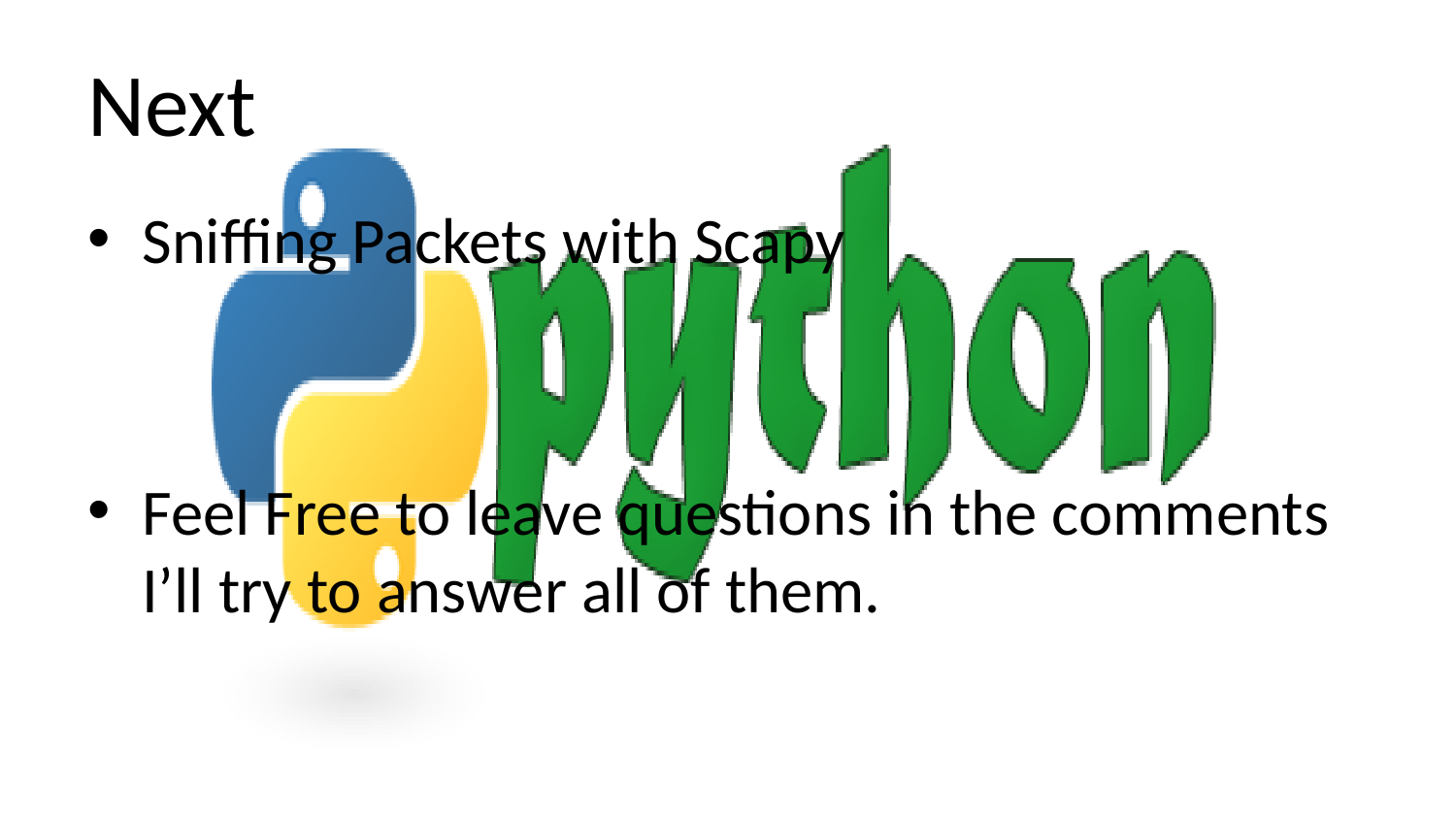

# Next
Sniffing Packets with Scapy

Feel Free to leave questions in the comments I’ll try to answer all of them.